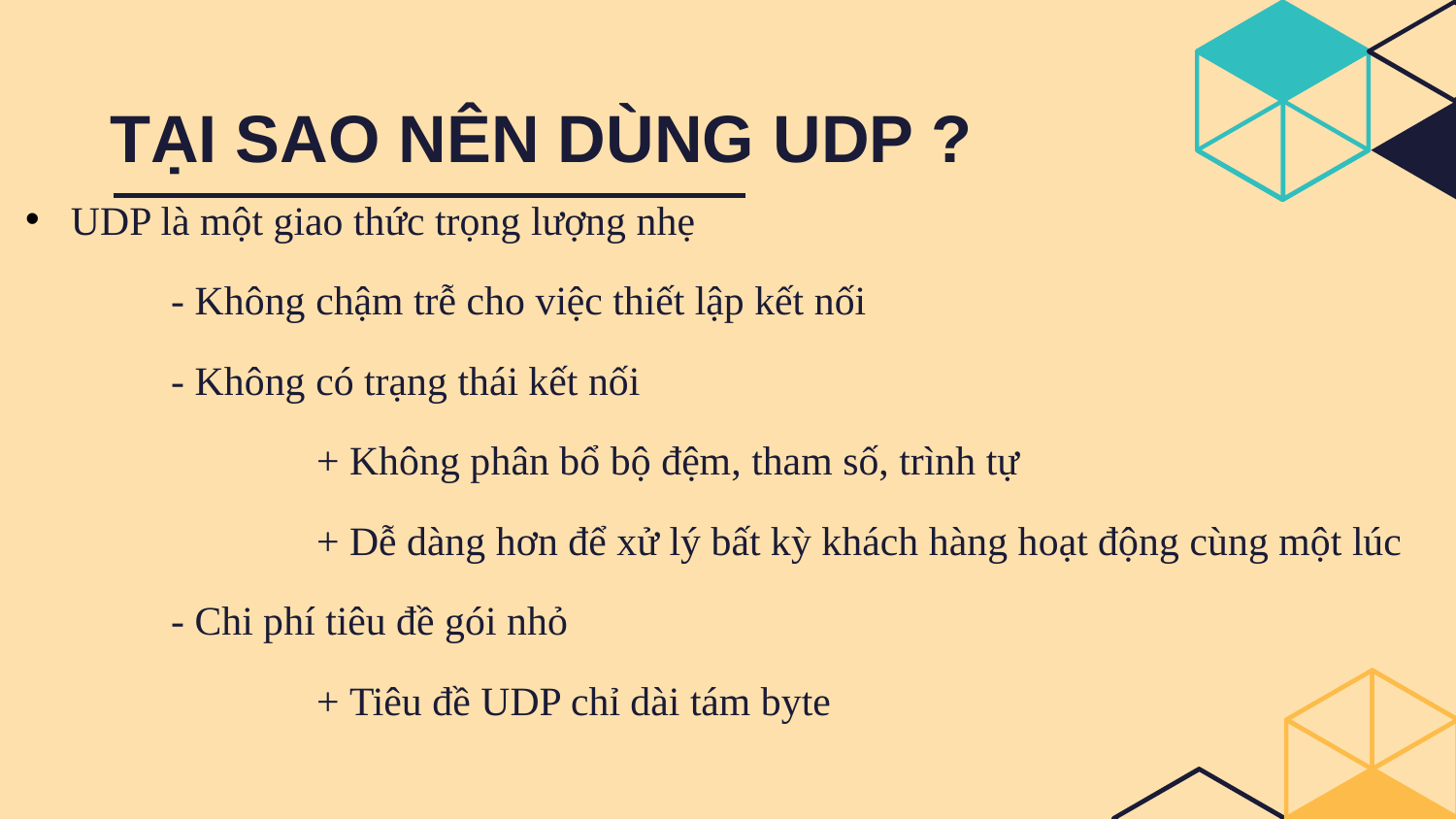

# TẠI SAO NÊN DÙNG UDP ?
UDP là một giao thức trọng lượng nhẹ
	- Không chậm trễ cho việc thiết lập kết nối
	- Không có trạng thái kết nối
		+ Không phân bổ bộ đệm, tham số, trình tự
		+ Dễ dàng hơn để xử lý bất kỳ khách hàng hoạt động cùng một lúc
	- Chi phí tiêu đề gói nhỏ
		+ Tiêu đề UDP chỉ dài tám byte